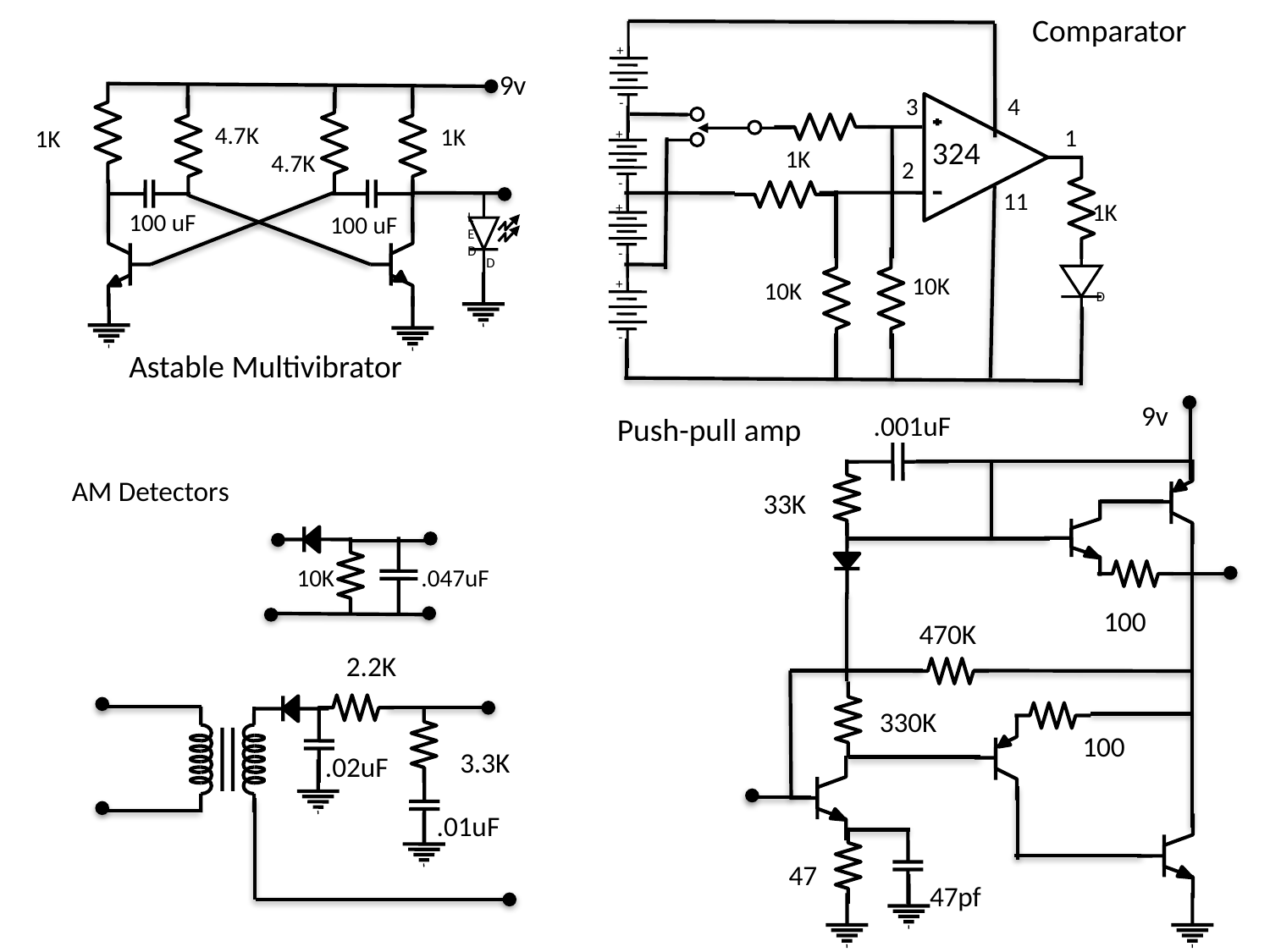

Comparator

+
-

9v

3
4

+
-

4.7K
1K
1
1K
324
1K
4.7K

2

+
-

11

1K

LED

D
100 uF
100 uF

D

+
-

10K
10K

Astable Multivibrator
9v

.001uF
Push-pull amp

AM Detectors
33K

10K
.047uF

100

470K

2.2K

330K

100
3.3K
.02uF

.01uF

47
47pf